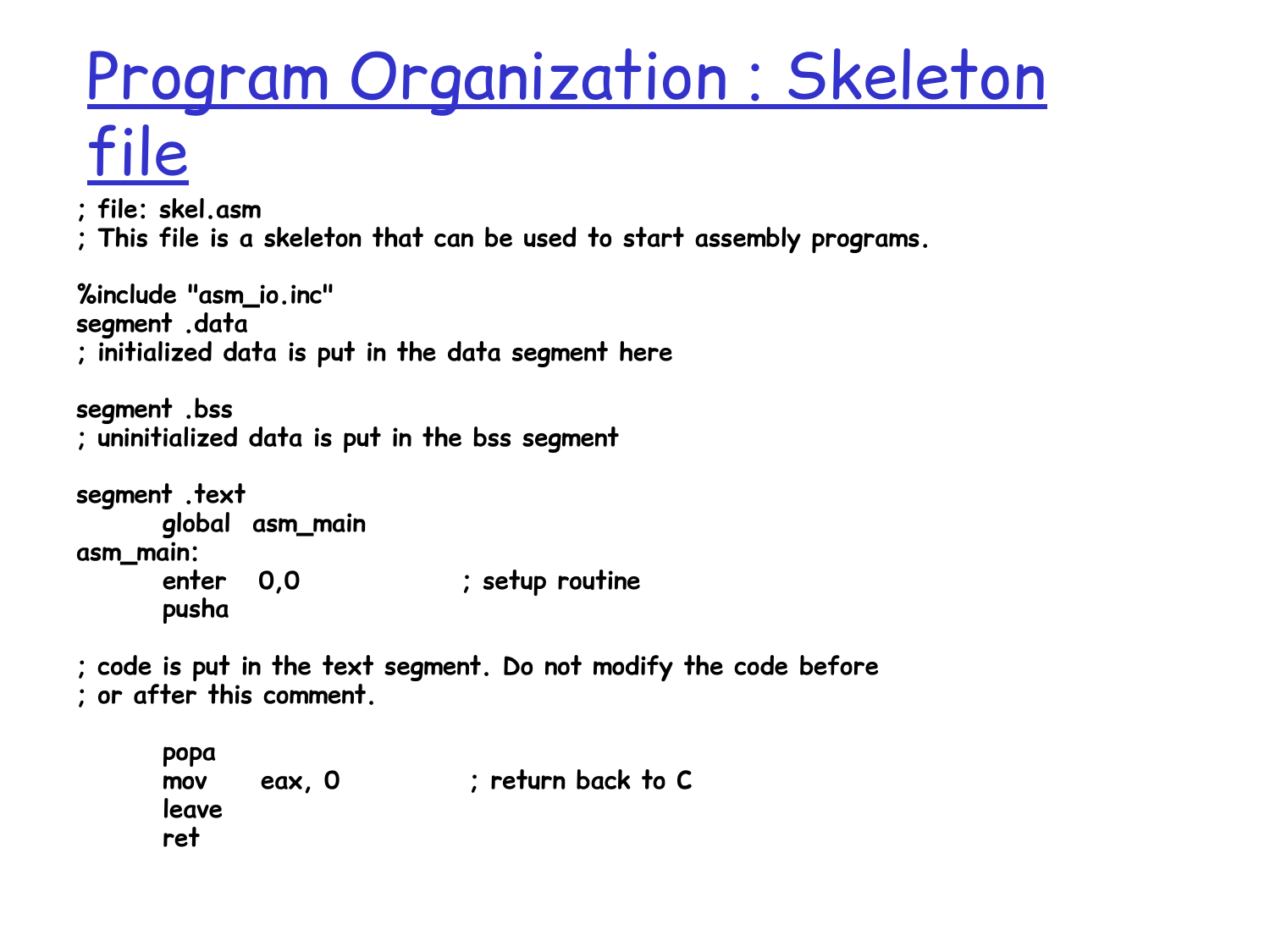

# Program Organization : Skeleton file
; file: skel.asm
; This file is a skeleton that can be used to start assembly programs.

%include "asm_io.inc"
segment .data
; initialized data is put in the data segment here

segment .bss
; uninitialized data is put in the bss segment

segment .text
        global  asm_main
asm_main:
        enter   0,0               ; setup routine
        pusha

; code is put in the text segment. Do not modify the code before
; or after this comment.

        popa
        mov     eax, 0            ; return back to C
        leave
        ret